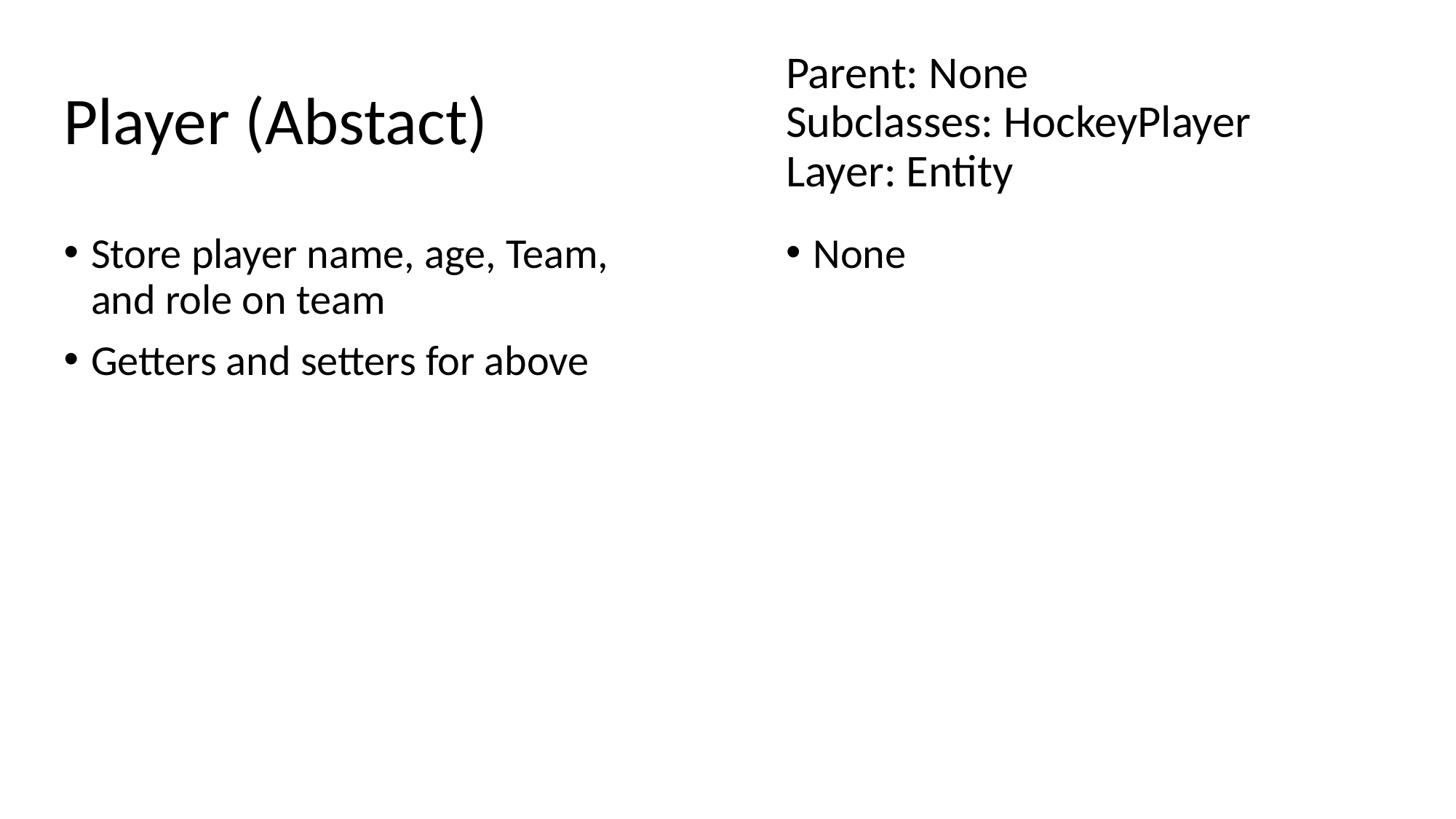

# Player (Abstact)
Parent: None
Subclasses: HockeyPlayer
Layer: Entity
Store player name, age, Team, and role on team
Getters and setters for above
None